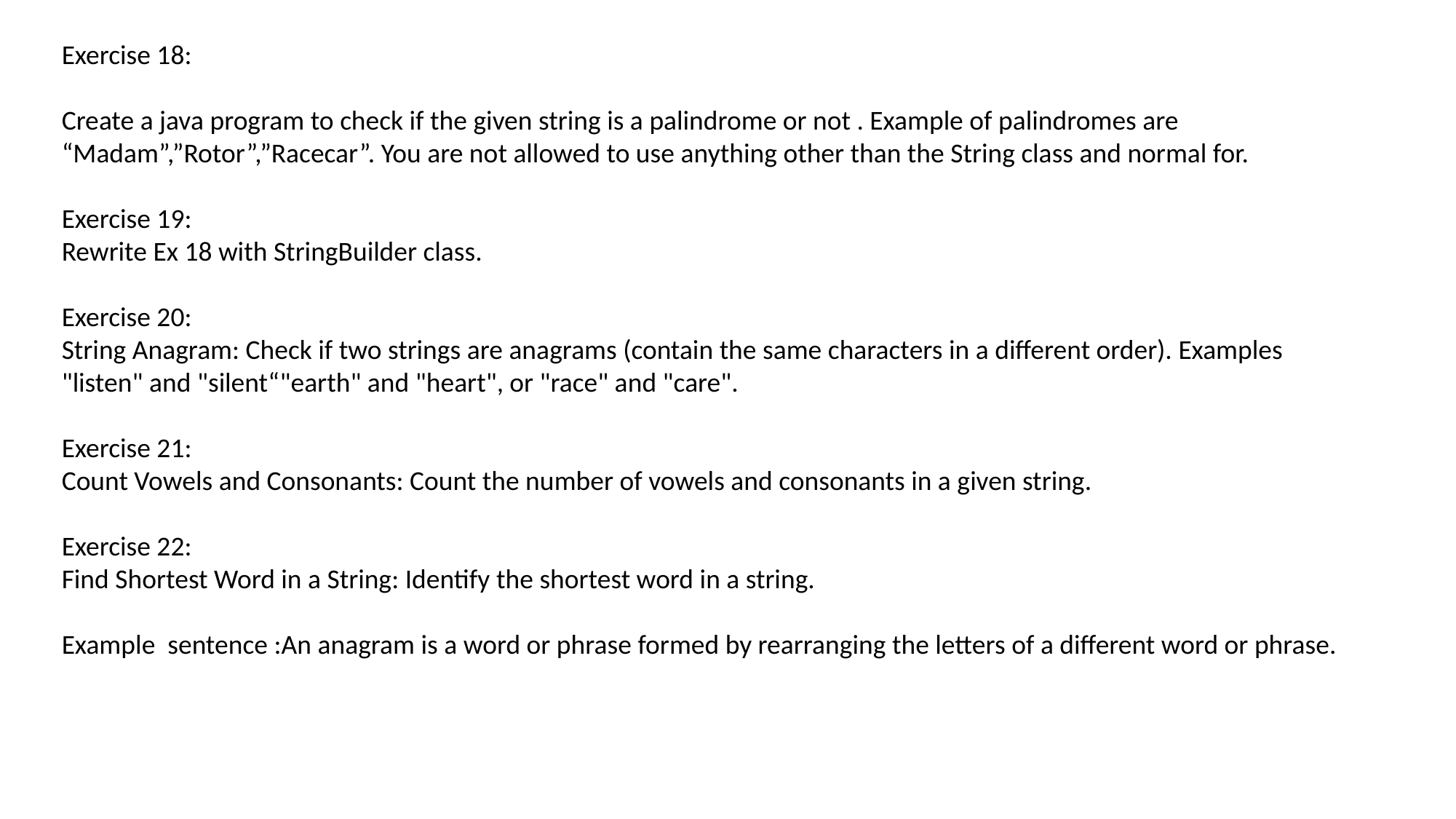

Exercise 18:

Create a java program to check if the given string is a palindrome or not . Example of palindromes are “Madam”,”Rotor”,”Racecar”. You are not allowed to use anything other than the String class and normal for.

Exercise 19:
Rewrite Ex 18 with StringBuilder class.

Exercise 20:
String Anagram: Check if two strings are anagrams (contain the same characters in a different order). Examples "listen" and "silent“"earth" and "heart", or "race" and "care".

Exercise 21:
Count Vowels and Consonants: Count the number of vowels and consonants in a given string.

Exercise 22:
Find Shortest Word in a String: Identify the shortest word in a string.

Example  sentence :An anagram is a word or phrase formed by rearranging the letters of a different word or phrase.